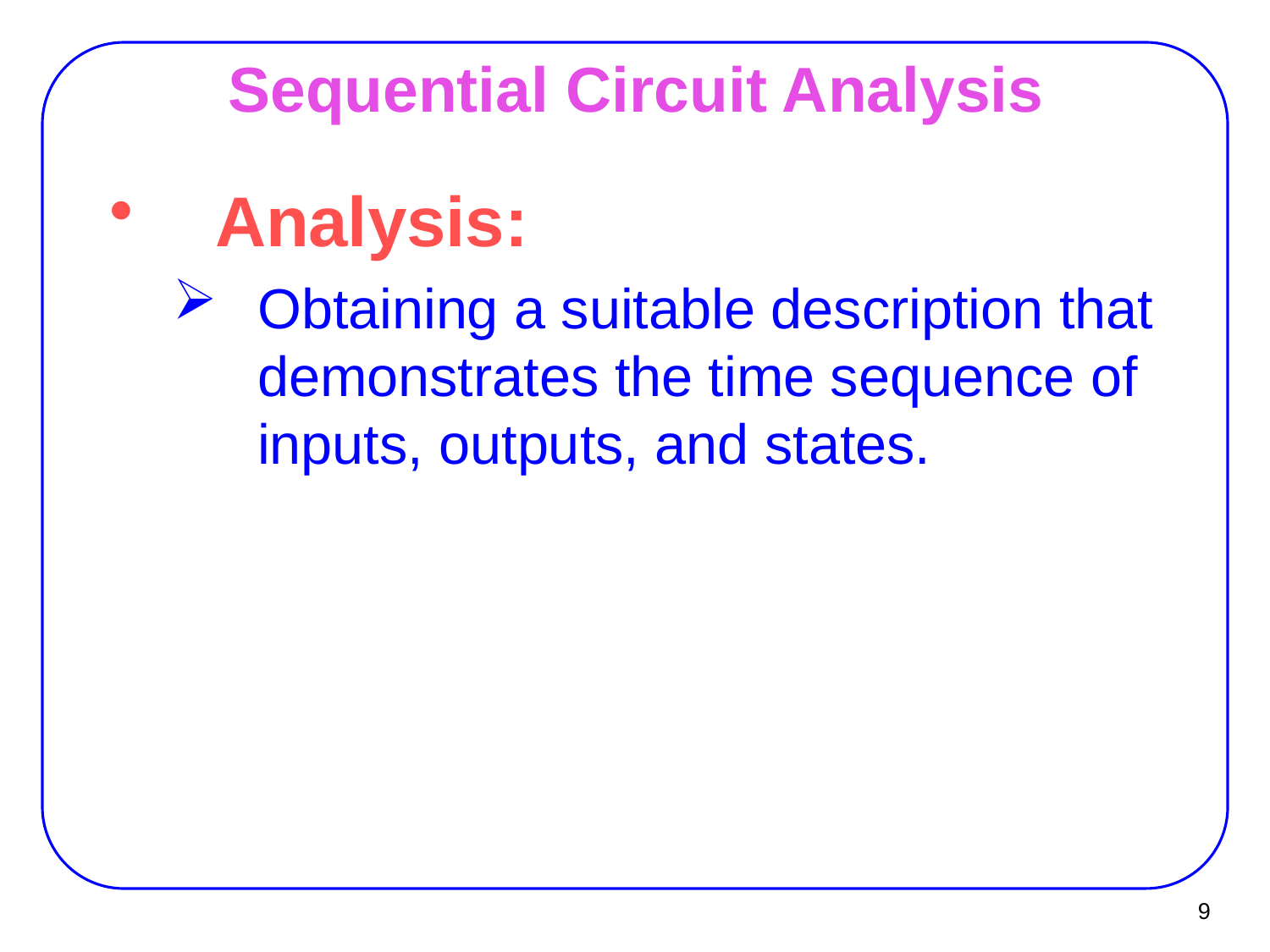

# Sequential Circuit Analysis
Analysis:
Obtaining a suitable description that demonstrates the time sequence of inputs, outputs, and states.

9